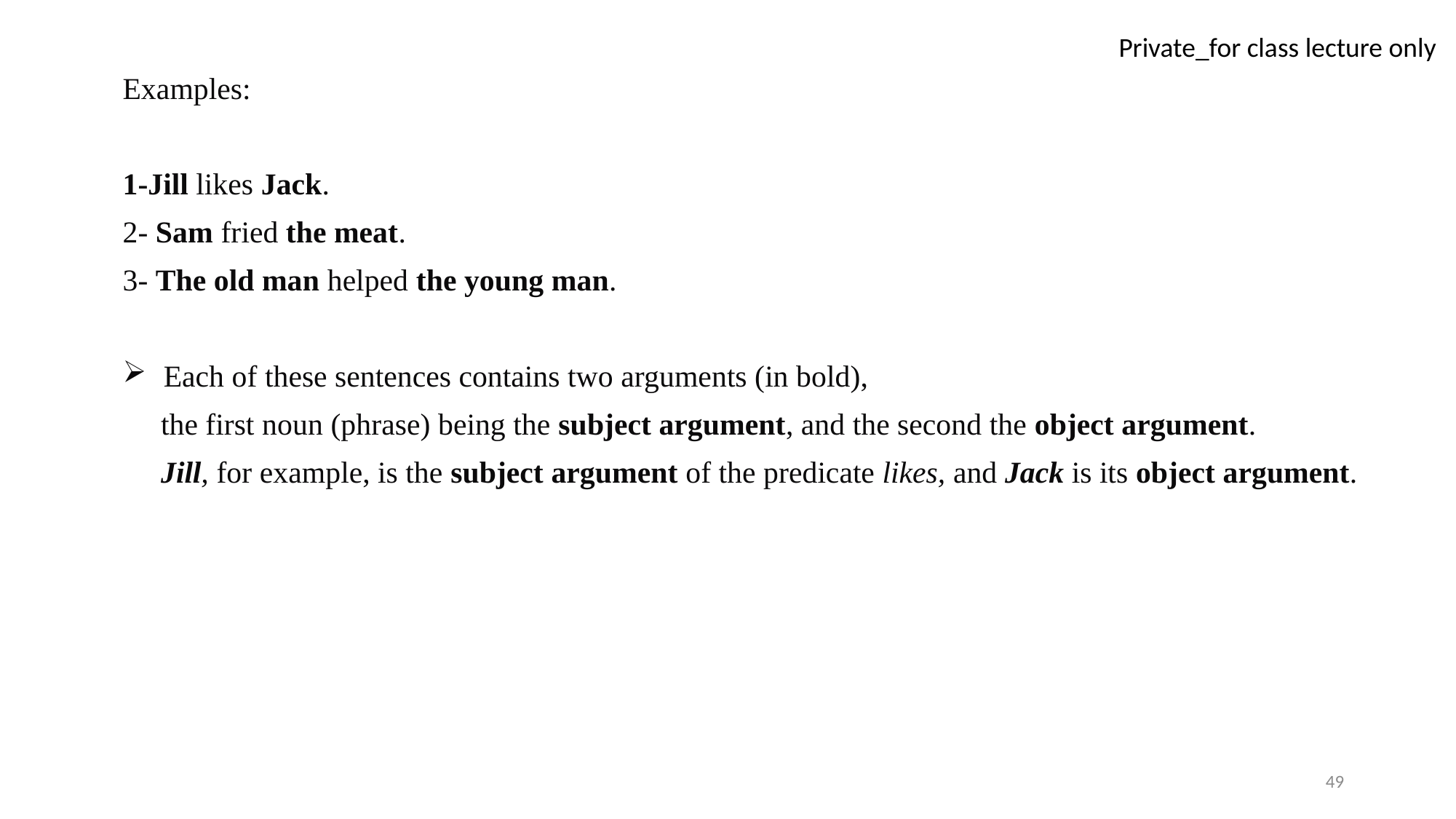

Examples:

1-Jill likes Jack.
2- Sam fried the meat.
3- The old man helped the young man.

Each of these sentences contains two arguments (in bold),
     the first noun (phrase) being the subject argument, and the second the object argument.
     Jill, for example, is the subject argument of the predicate likes, and Jack is its object argument.

49